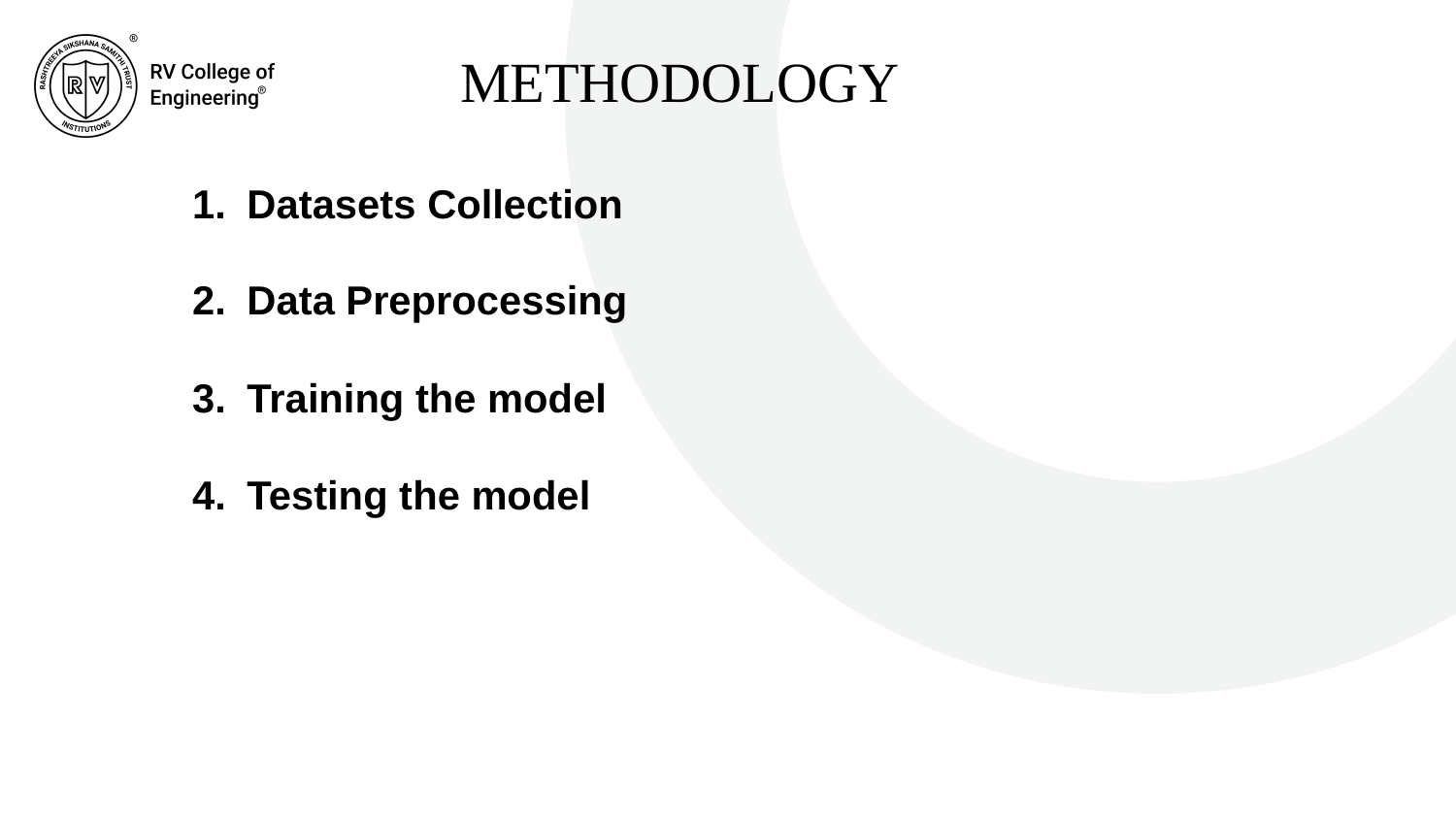

METHODOLOGY
Datasets Collection

Data Preprocessing

Training the model

Testing the model